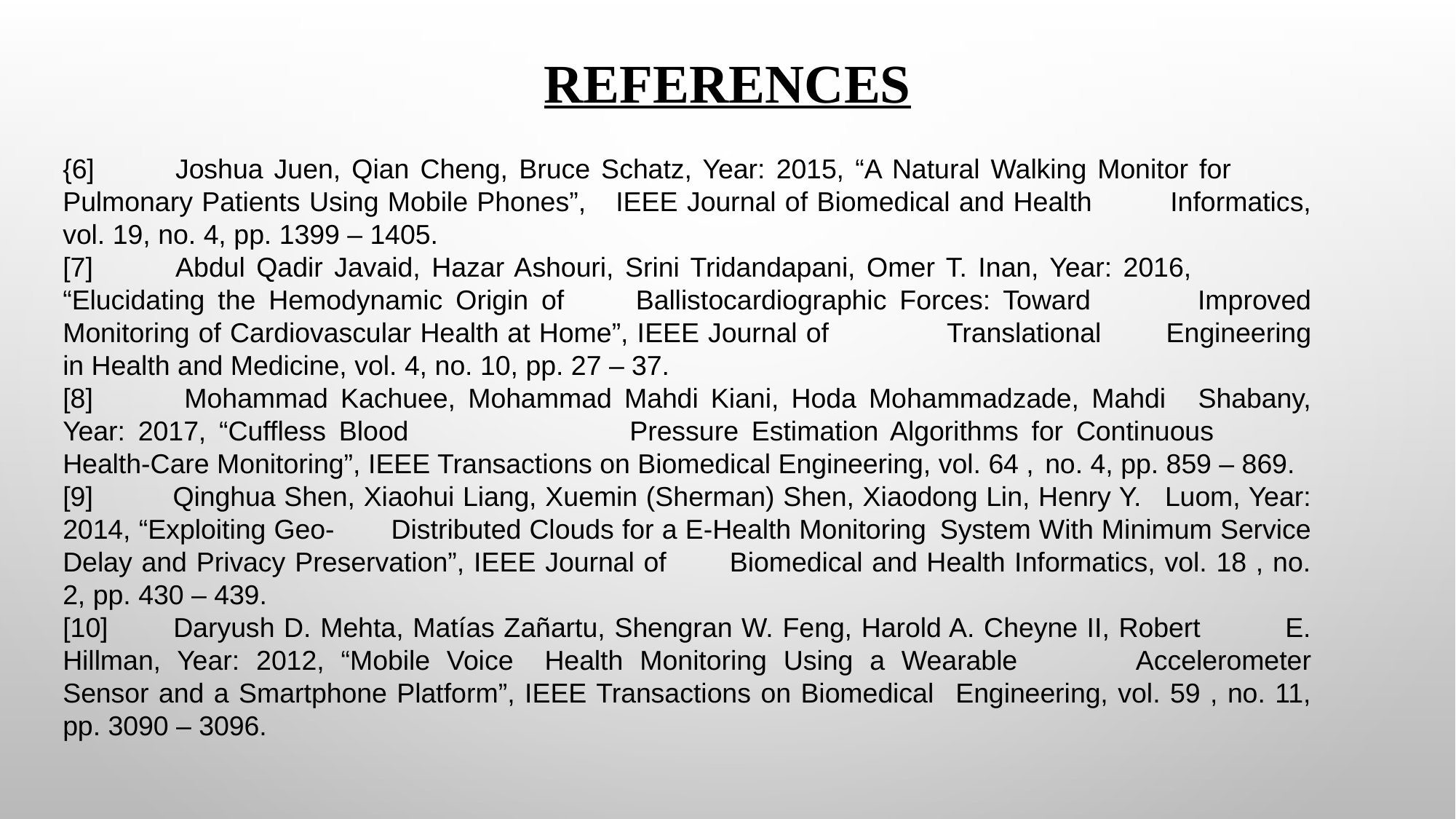

# References
{6] 	Joshua Juen, Qian Cheng, Bruce Schatz, Year: 2015, “A Natural Walking Monitor for 	Pulmonary Patients Using Mobile Phones”, 	IEEE Journal of Biomedical and Health 	Informatics, vol. 19, no. 4, pp. 1399 – 1405.
[7] 	Abdul Qadir Javaid, Hazar Ashouri, Srini Tridandapani, Omer T. Inan, Year: 2016, 	“Elucidating the Hemodynamic Origin of 	Ballistocardiographic Forces: Toward 	Improved Monitoring of Cardiovascular Health at Home”, IEEE Journal of 	Translational 	Engineering in Health and Medicine, vol. 4, no. 10, pp. 27 – 37.
[8]	 Mohammad Kachuee, Mohammad Mahdi Kiani, Hoda Mohammadzade, Mahdi 	Shabany, Year: 2017, “Cuffless Blood 		Pressure Estimation Algorithms for Continuous 	Health-Care Monitoring”, IEEE Transactions on Biomedical Engineering, vol. 64 , 	no. 4, pp. 859 – 869.
[9] 	Qinghua Shen, Xiaohui Liang, Xuemin (Sherman) Shen, Xiaodong Lin, Henry Y. 	Luom, Year: 2014, “Exploiting Geo-	Distributed Clouds for a E-Health Monitoring 	System With Minimum Service Delay and Privacy Preservation”, IEEE Journal of 	Biomedical and Health Informatics, vol. 18 , no. 2, pp. 430 – 439.
[10] 	Daryush D. Mehta, Matías Zañartu, Shengran W. Feng, Harold A. Cheyne II, Robert 	E. Hillman, Year: 2012, “Mobile Voice 	Health Monitoring Using a Wearable 	Accelerometer Sensor and a Smartphone Platform”, IEEE Transactions on Biomedical 	Engineering, vol. 59 , no. 11, pp. 3090 – 3096.